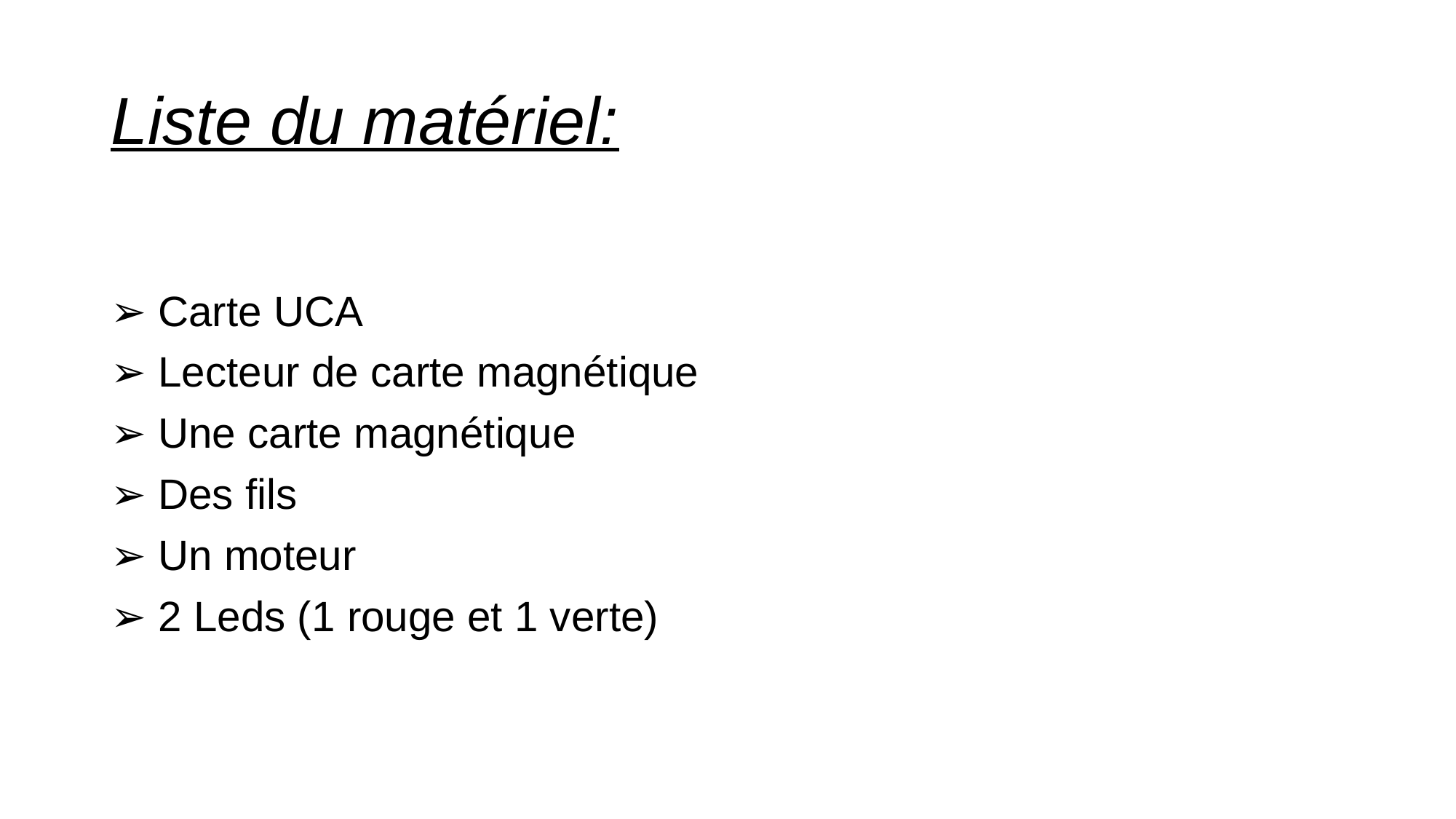

# Liste du matériel:

➢ Carte UCA
➢ Lecteur de carte magnétique
➢ Une carte magnétique
➢ Des fils
➢ Un moteur
➢ 2 Leds (1 rouge et 1 verte)